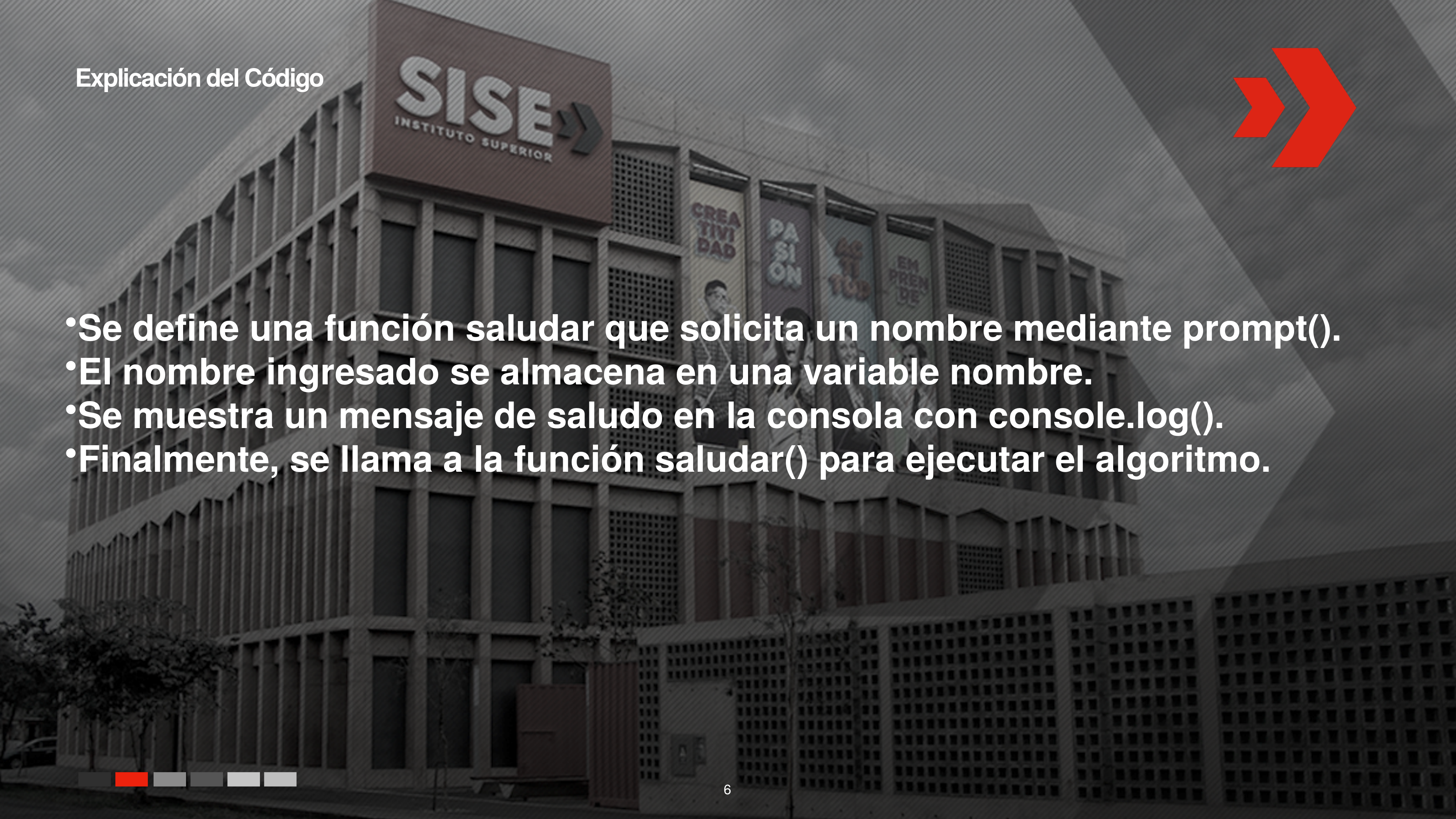

# Explicación del Código

Se define una función saludar que solicita un nombre mediante prompt().
El nombre ingresado se almacena en una variable nombre.
Se muestra un mensaje de saludo en la consola con console.log().
Finalmente, se llama a la función saludar() para ejecutar el algoritmo.

6